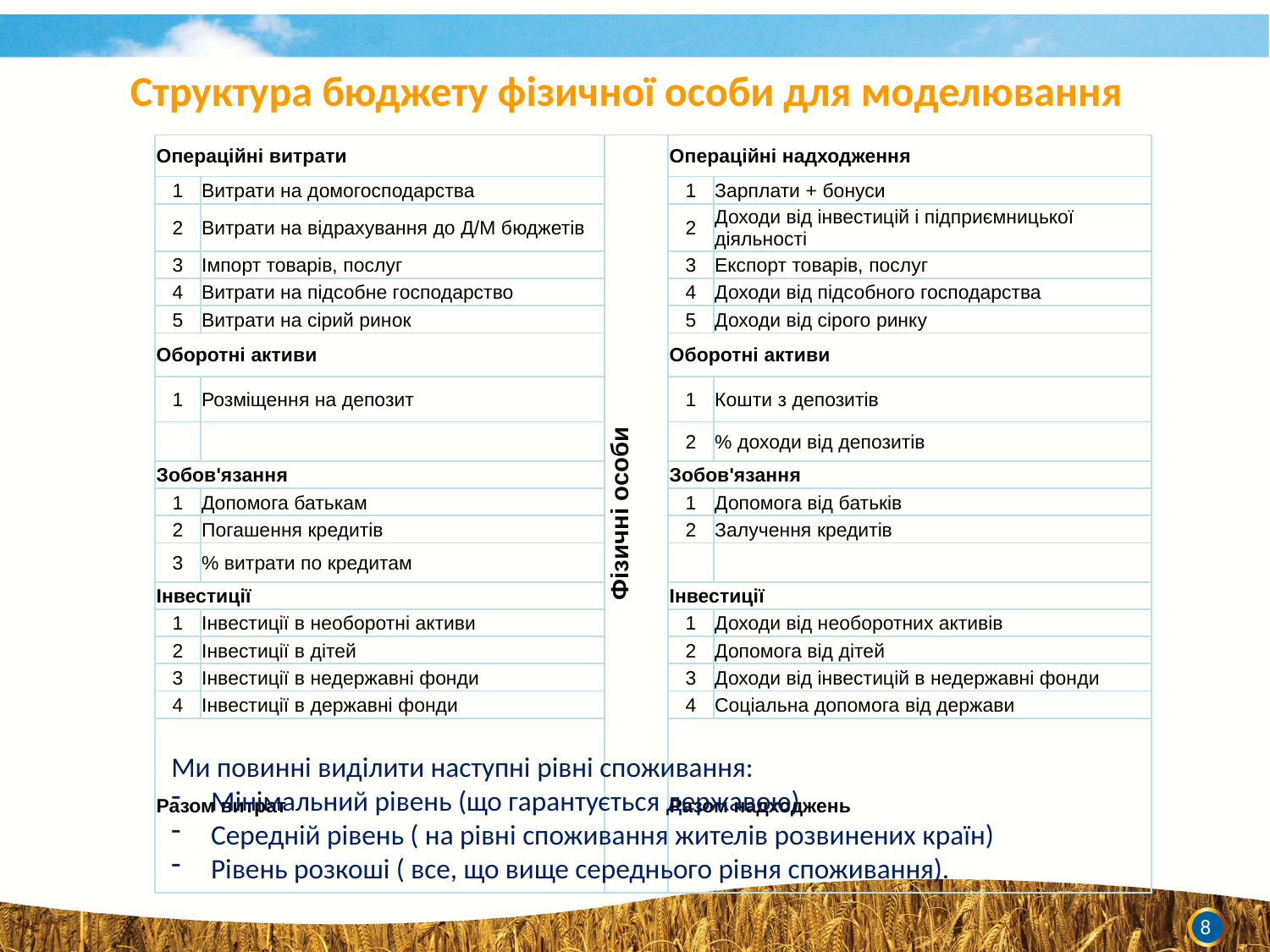

Структура бюджету фізичної особи для моделювання
| Операційні витрати |  | Фізичні особи | Операційні надходження |  |
| --- | --- | --- | --- | --- |
| 1 | Витрати на домогосподарства |  | 1 | Зарплати + бонуси |
| 2 | Витрати на відрахування до Д/М бюджетів |  | 2 | Доходи від інвестицій і підприємницької діяльності |
| 3 | Імпорт товарів, послуг |  | 3 | Експорт товарів, послуг |
| 4 | Витрати на підсобне господарство |  | 4 | Доходи від підсобного господарства |
| 5 | Витрати на сірий ринок |  | 5 | Доходи від сірого ринку |
| Оборотні активи |  |  | Оборотні активи |  |
| 1 | Розміщення на депозит |  | 1 | Кошти з депозитів |
|  |  |  | 2 | % доходи від депозитів |
| Зобов'язання |  |  | Зобов'язання |  |
| 1 | Допомога батькам |  | 1 | Допомога від батьків |
| 2 | Погашення кредитів |  | 2 | Залучення кредитів |
| 3 | % витрати по кредитам |  |  |  |
| Інвестиції |  |  | Інвестиції |  |
| 1 | Інвестиції в необоротні активи |  | 1 | Доходи від необоротних активів |
| 2 | Інвестиції в дітей |  | 2 | Допомога від дітей |
| 3 | Інвестиції в недержавні фонди |  | 3 | Доходи від інвестицій в недержавні фонди |
| 4 | Інвестиції в державні фонди |  | 4 | Соціальна допомога від держави |
| Разом витрат |  |  | Разом надходжень |  |
Ми повинні виділити наступні рівні споживання:
Мінімальний рівень (що гарантується державою)
Середній рівень ( на рівні споживання жителів розвинених країн)
Рівень розкоші ( все, що вище середнього рівня споживання).
8